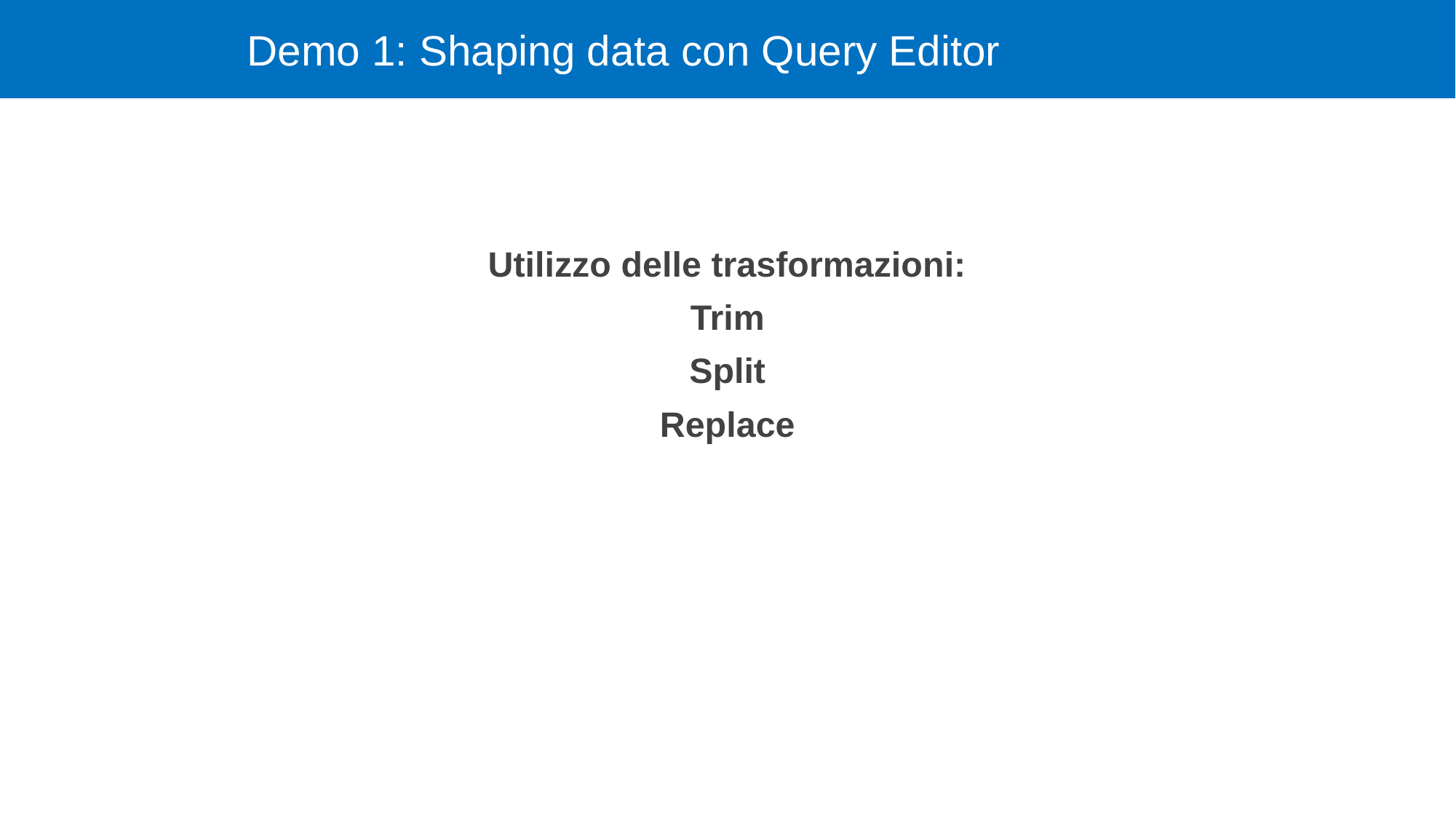

# Demo 1: Shaping data con Query Editor
Utilizzo delle trasformazioni:
Trim
Split
Replace